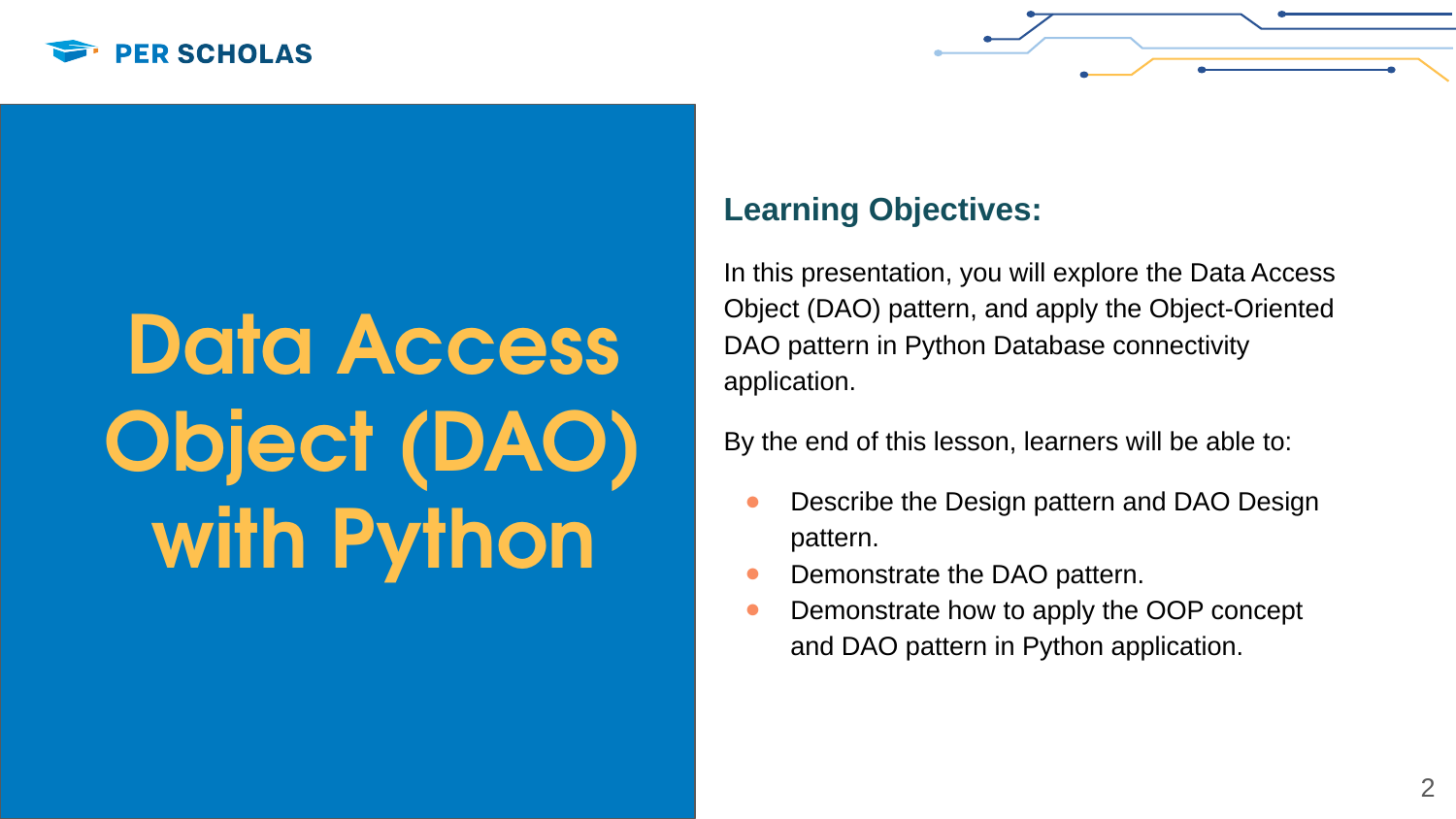

2
Learning Objectives:
In this presentation, you will explore the Data Access Object (DAO) pattern, and apply the Object-Oriented DAO pattern in Python Database connectivity application.
By the end of this lesson, learners will be able to:
Describe the Design pattern and DAO Design pattern.
Demonstrate the DAO pattern.
Demonstrate how to apply the OOP concept and DAO pattern in Python application.
Data Access Object (DAO) with Python

2